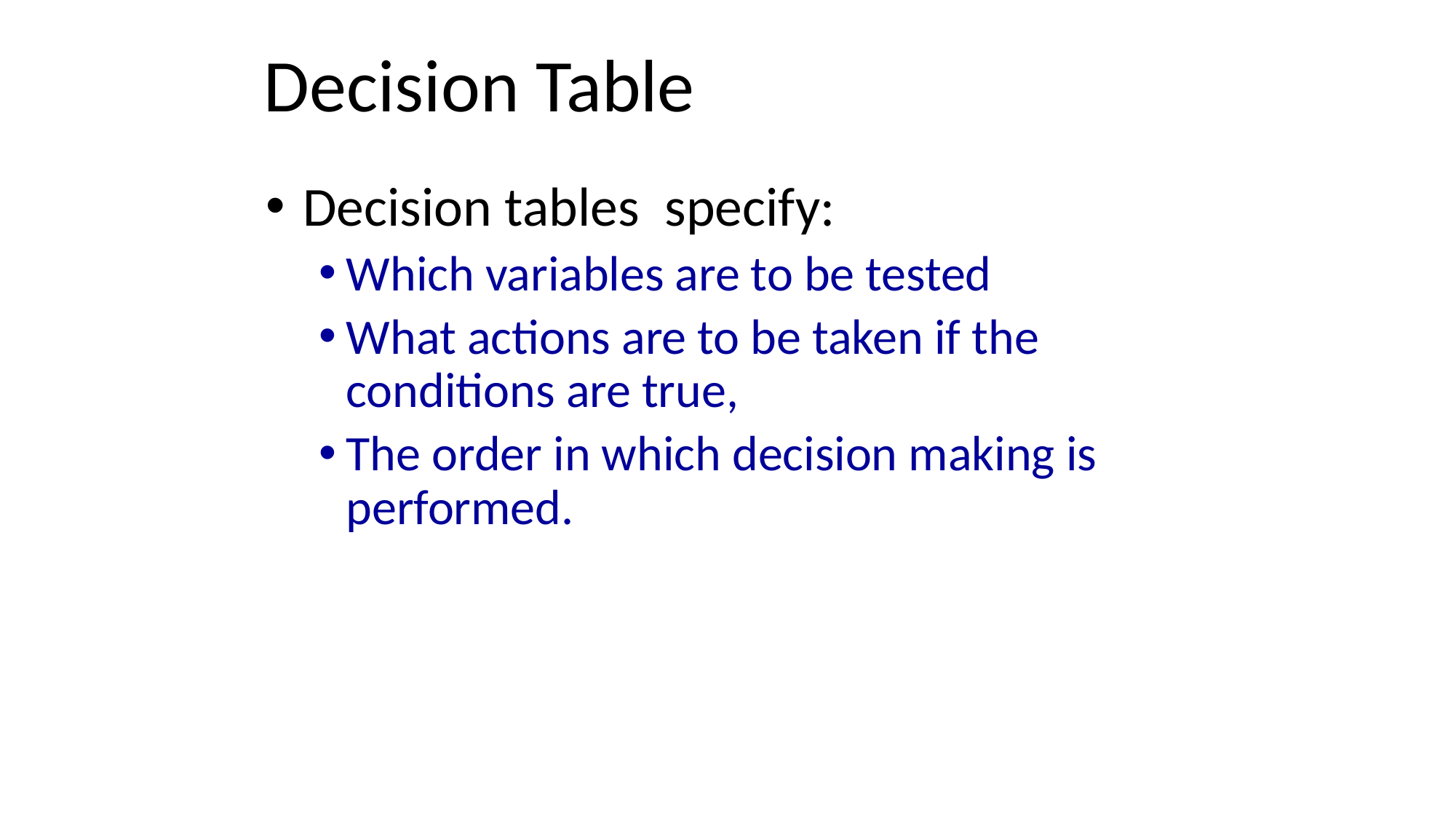

# Decision Table
Decision tables  specify:
Which variables are to be tested
What actions are to be taken if the conditions are true,
The order in which decision making is performed.